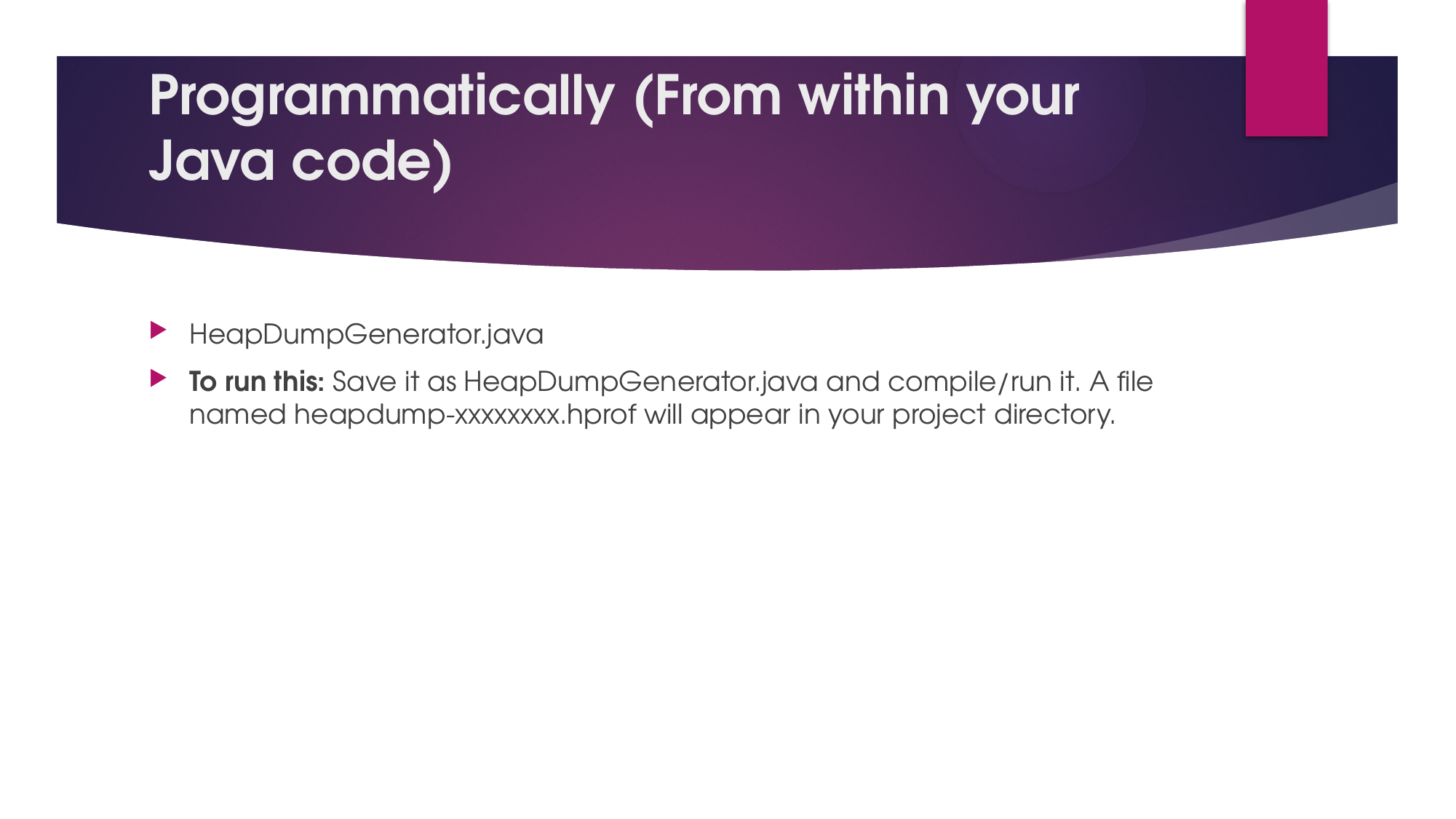

# Programmatically (From within your Java code)
HeapDumpGenerator.java
To run this: Save it as HeapDumpGenerator.java and compile/run it. A file named heapdump-xxxxxxxx.hprof will appear in your project directory.